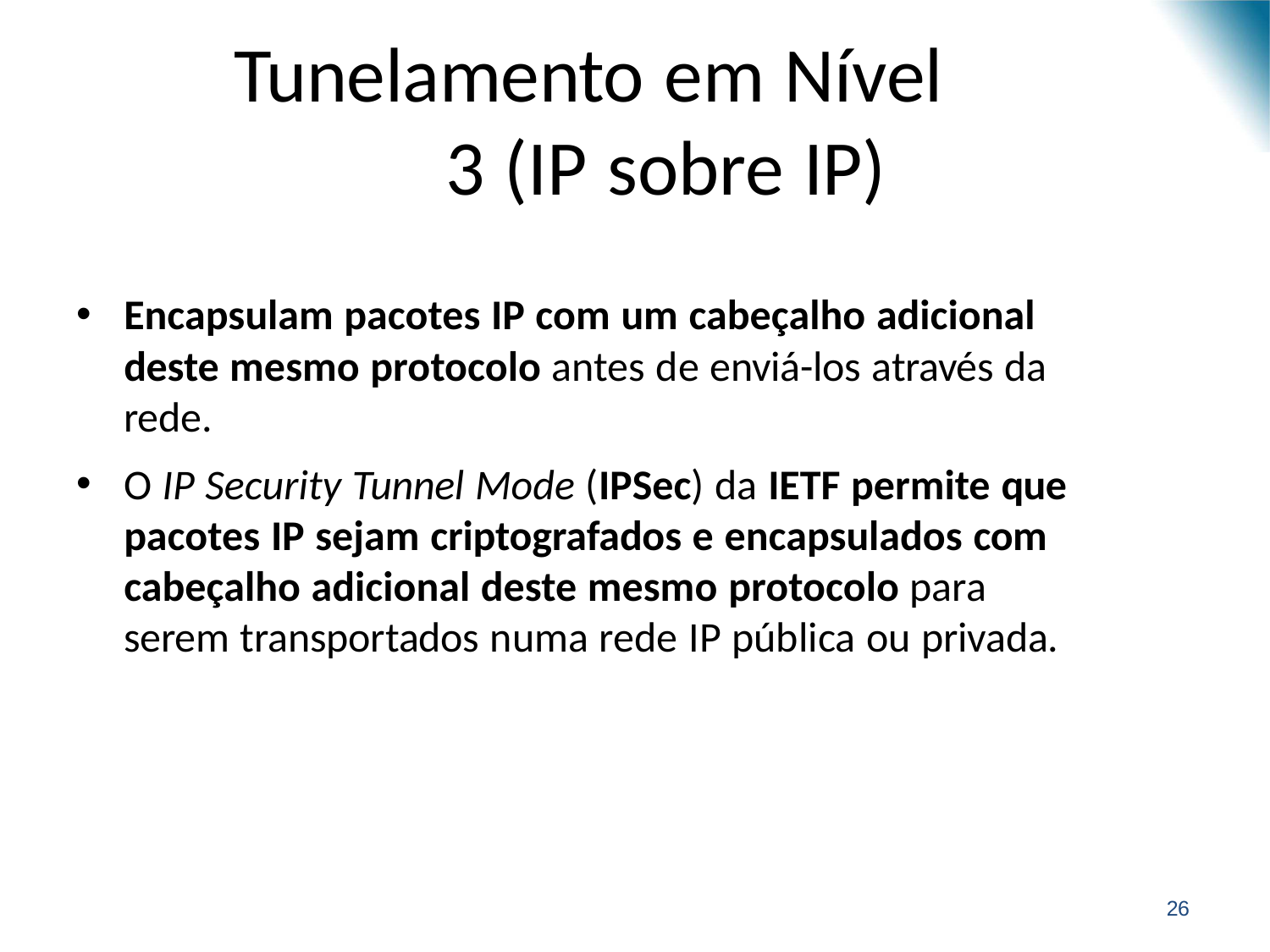

# Tunelamento em Nível 3 (IP sobre IP)
•
Encapsulam pacotes IP com um cabeçalho adicional deste mesmo protocolo antes de enviá-los através da rede.
•
O IP Security Tunnel Mode (IPSec) da IETF permite que pacotes IP sejam criptografados e encapsulados com cabeçalho adicional deste mesmo protocolo para serem transportados numa rede IP pública ou privada.
26